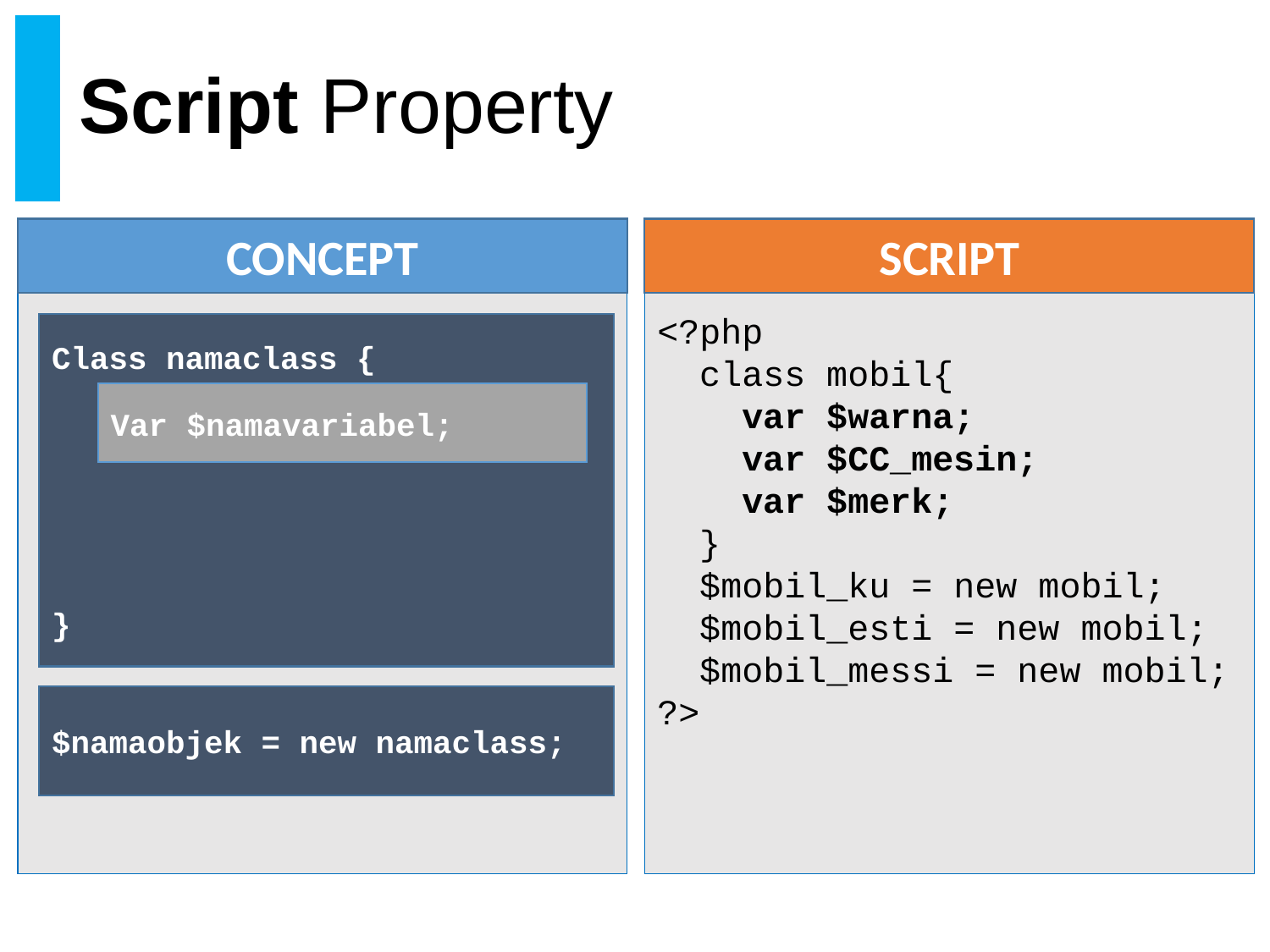

# Script Property
CONCEPT
SCRIPT

<?php
  class mobil{
    var $warna;
    var $CC_mesin;
    var $merk;
  }
  $mobil_ku = new mobil;
  $mobil_esti = new mobil;
  $mobil_messi = new mobil;
?>

Class namaclass {

}
Var $namavariabel;
$namaobjek = new namaclass;